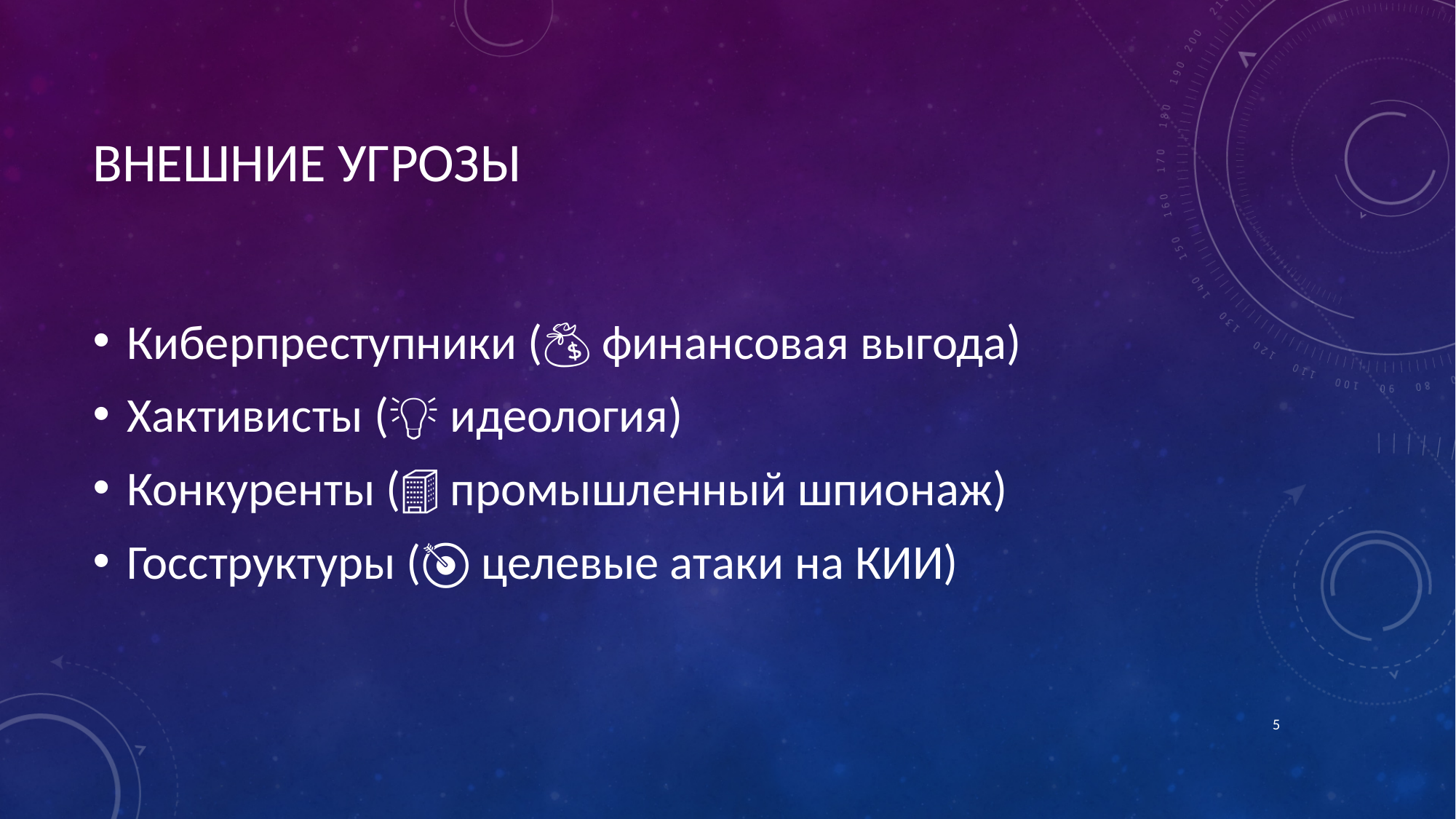

# Внешние угрозы
Киберпреступники (💰 финансовая выгода)
Хактивисты (💡 идеология)
Конкуренты (🏢 промышленный шпионаж)
Госструктуры (🎯 целевые атаки на КИИ)

5